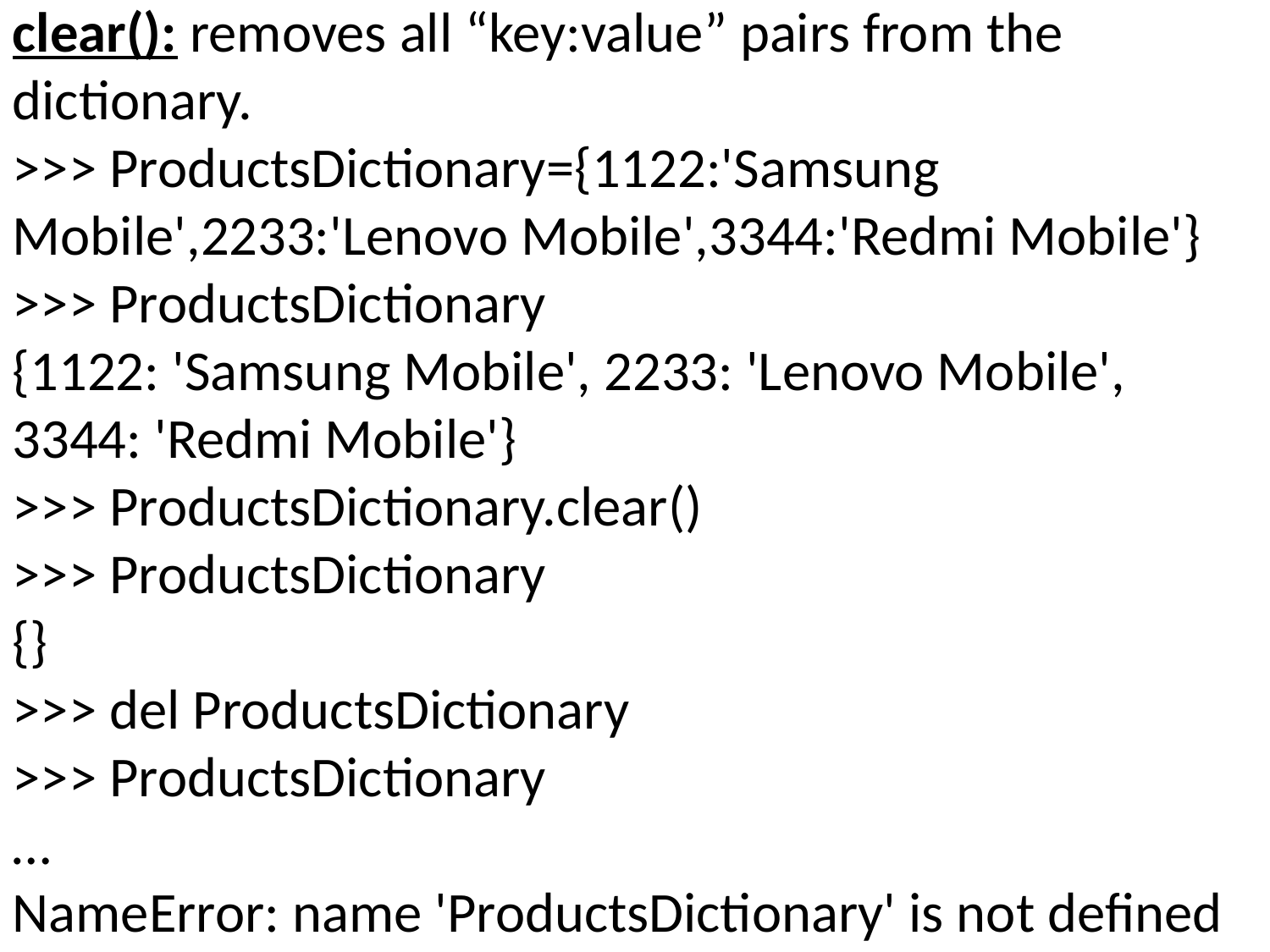

clear(): removes all “key:value” pairs from the dictionary.
>>> ProductsDictionary={1122:'Samsung Mobile',2233:'Lenovo Mobile',3344:'Redmi Mobile'}
>>> ProductsDictionary
{1122: 'Samsung Mobile', 2233: 'Lenovo Mobile', 3344: 'Redmi Mobile'}
>>> ProductsDictionary.clear()
>>> ProductsDictionary
{}
>>> del ProductsDictionary
>>> ProductsDictionary
…
NameError: name 'ProductsDictionary' is not defined